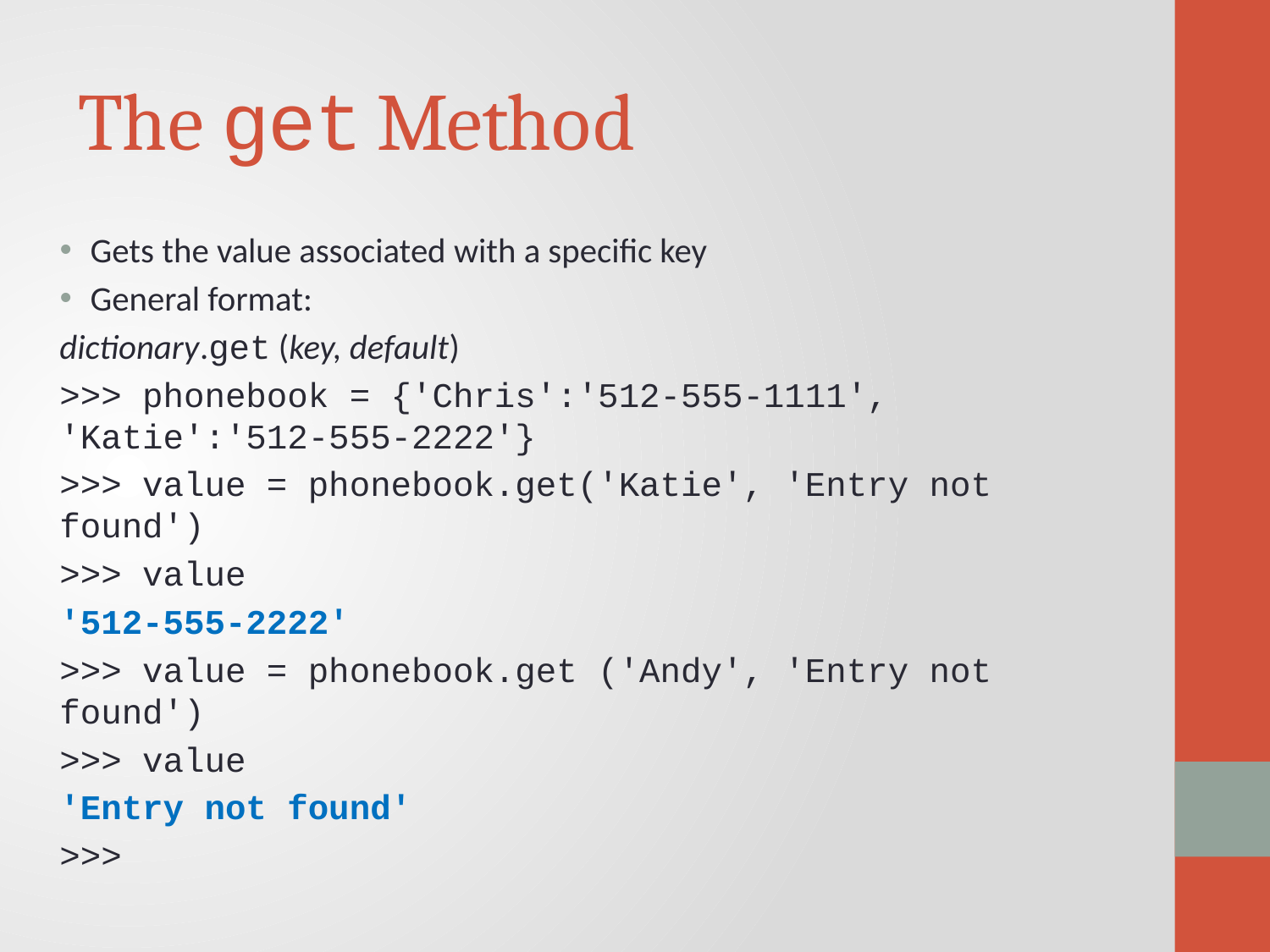

# The get Method
Gets the value associated with a specific key
General format:
dictionary.get (key, default)
>>> phonebook = {'Chris':'512-555-1111', 'Katie':'512-555-2222'}
>>> value = phonebook.get('Katie', 'Entry not found')
>>> value
'512-555-2222'
>>> value = phonebook.get ('Andy', 'Entry not found')
>>> value
'Entry not found'
>>>